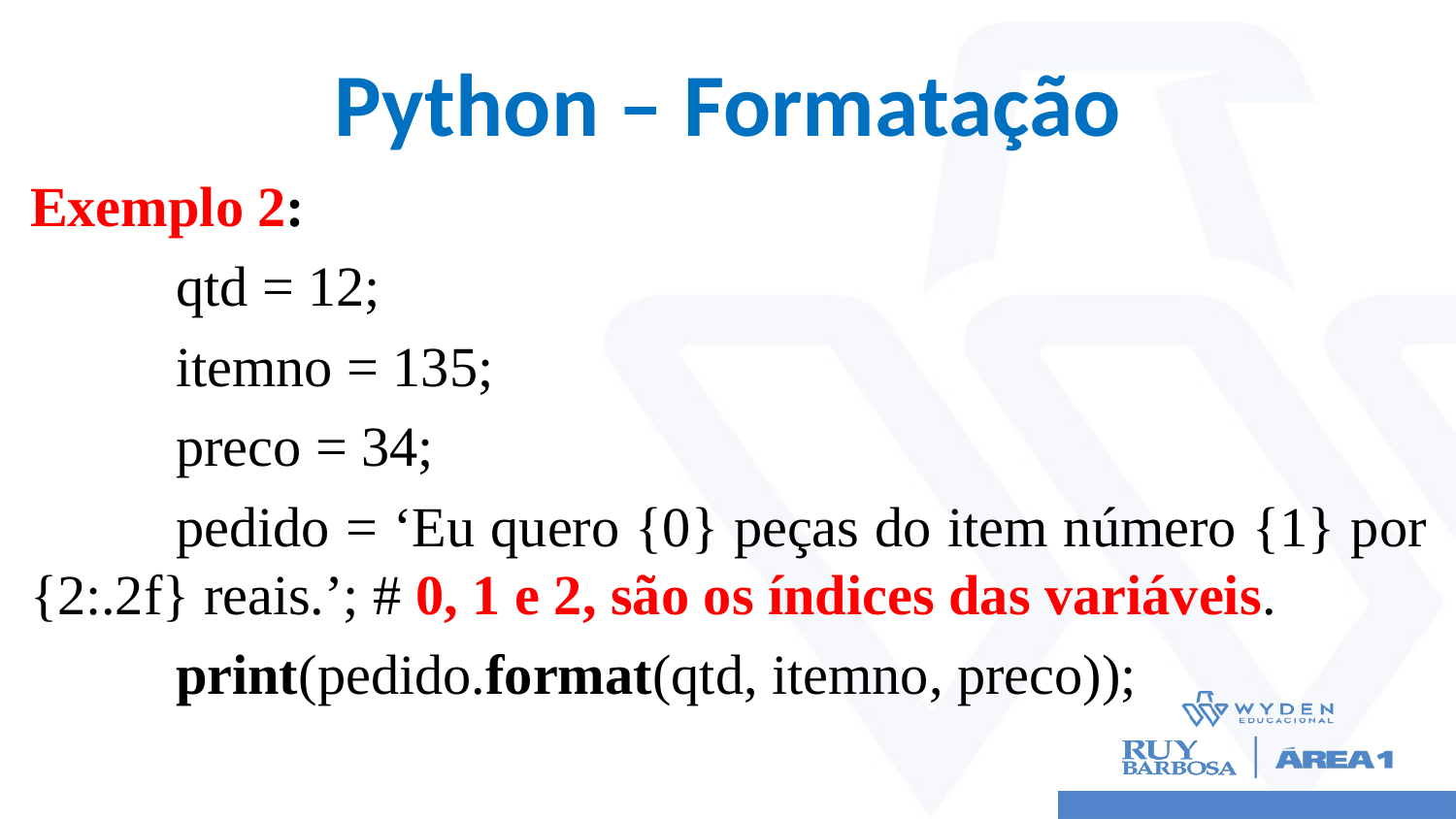

# Python – Formatação
Exemplo 2:
	qtd = 12;
	itemno = 135;
	preco = 34;
	pedido = ‘Eu quero {0} peças do item número {1} por {2:.2f} reais.’; # 0, 1 e 2, são os índices das variáveis.
	print(pedido.format(qtd, itemno, preco));